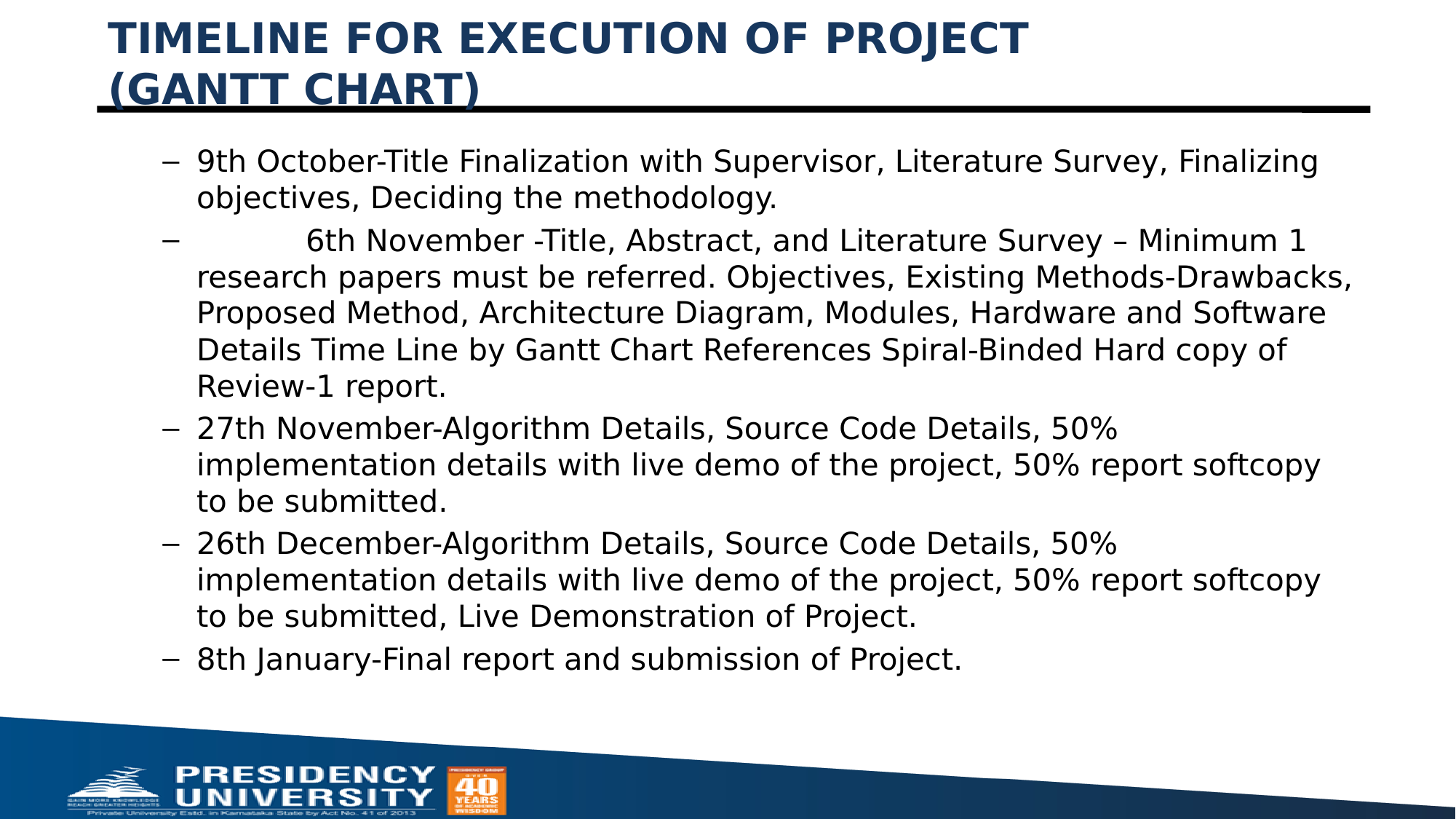

# TIMELINE FOR EXECUTION OF PROJECT (GANTT CHART)
9th October-Title Finalization with Supervisor, Literature Survey, Finalizing objectives, Deciding the methodology.
	6th November -Title, Abstract, and Literature Survey – Minimum 1 research papers must be referred. Objectives, Existing Methods-Drawbacks, Proposed Method, Architecture Diagram, Modules, Hardware and Software Details Time Line by Gantt Chart References Spiral-Binded Hard copy of Review-1 report.
27th November-Algorithm Details, Source Code Details, 50% implementation details with live demo of the project, 50% report softcopy to be submitted.
26th December-Algorithm Details, Source Code Details, 50% implementation details with live demo of the project, 50% report softcopy to be submitted, Live Demonstration of Project.
8th January-Final report and submission of Project.